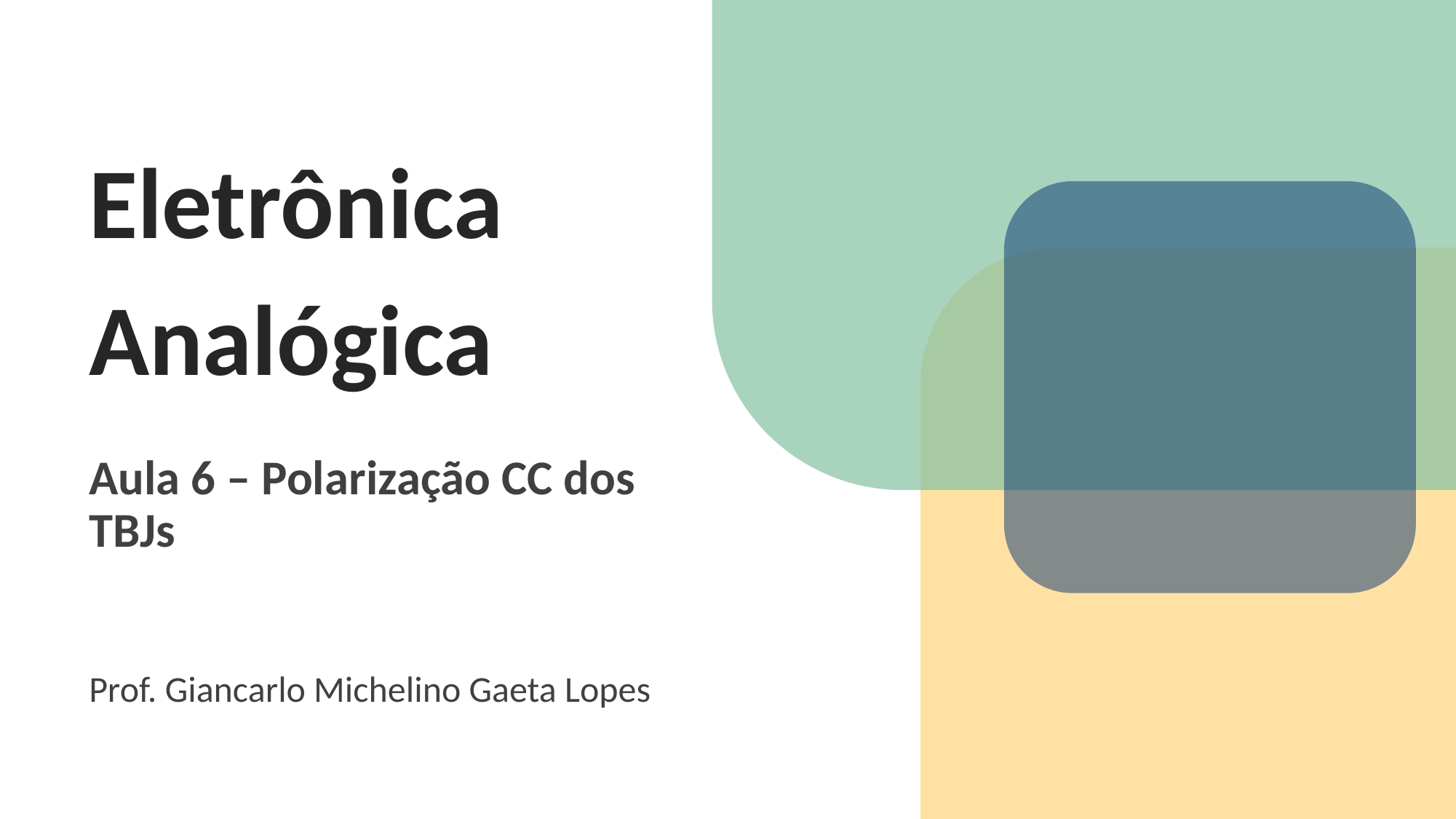

Eletrônica Analógica
Aula 6 – Polarização CC dos TBJs
Prof. Giancarlo Michelino Gaeta Lopes